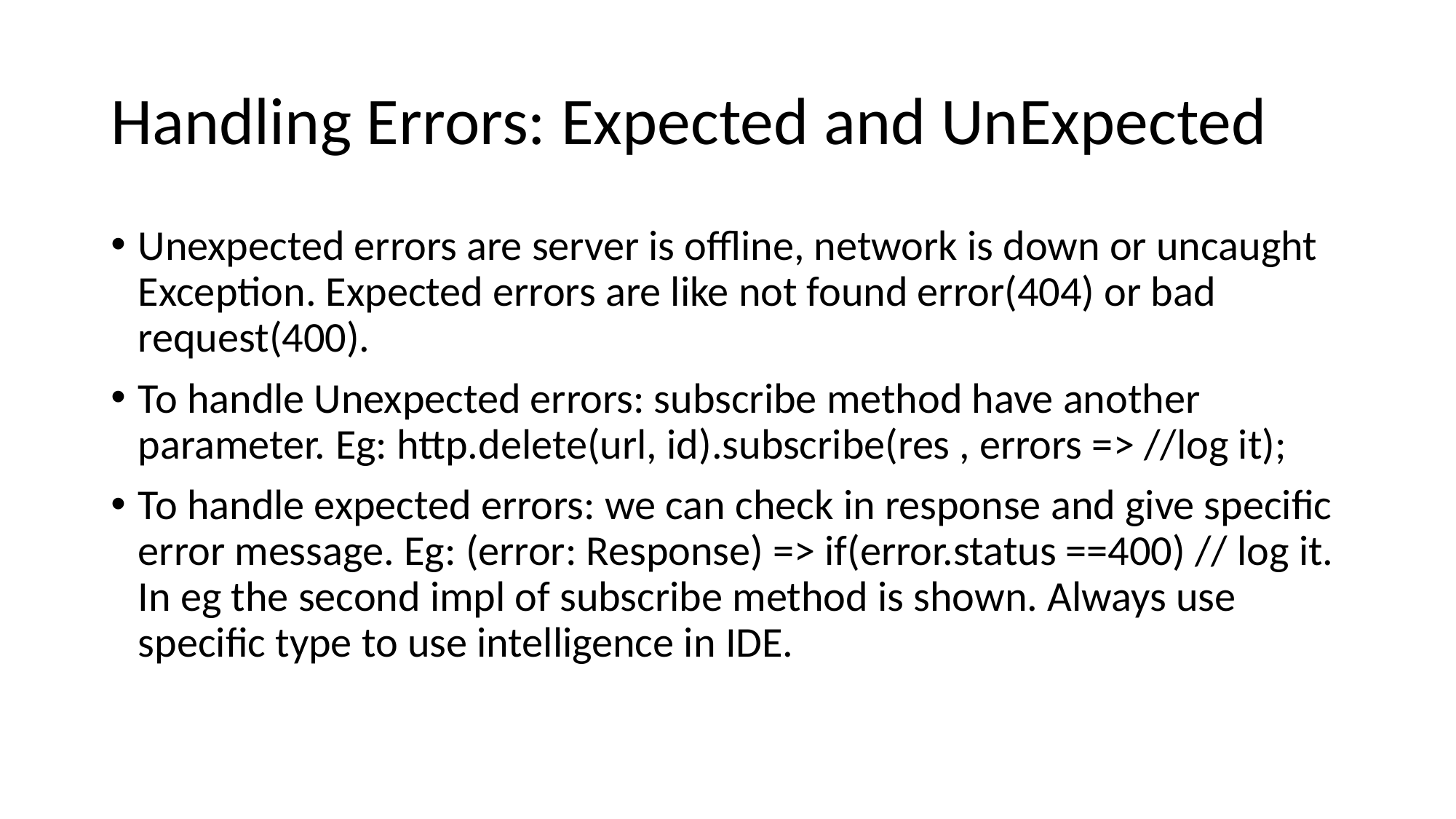

# Handling Errors: Expected and UnExpected
Unexpected errors are server is offline, network is down or uncaught Exception. Expected errors are like not found error(404) or bad request(400).
To handle Unexpected errors: subscribe method have another parameter. Eg: http.delete(url, id).subscribe(res , errors => //log it);
To handle expected errors: we can check in response and give specific error message. Eg: (error: Response) => if(error.status ==400) // log it. In eg the second impl of subscribe method is shown. Always use specific type to use intelligence in IDE.